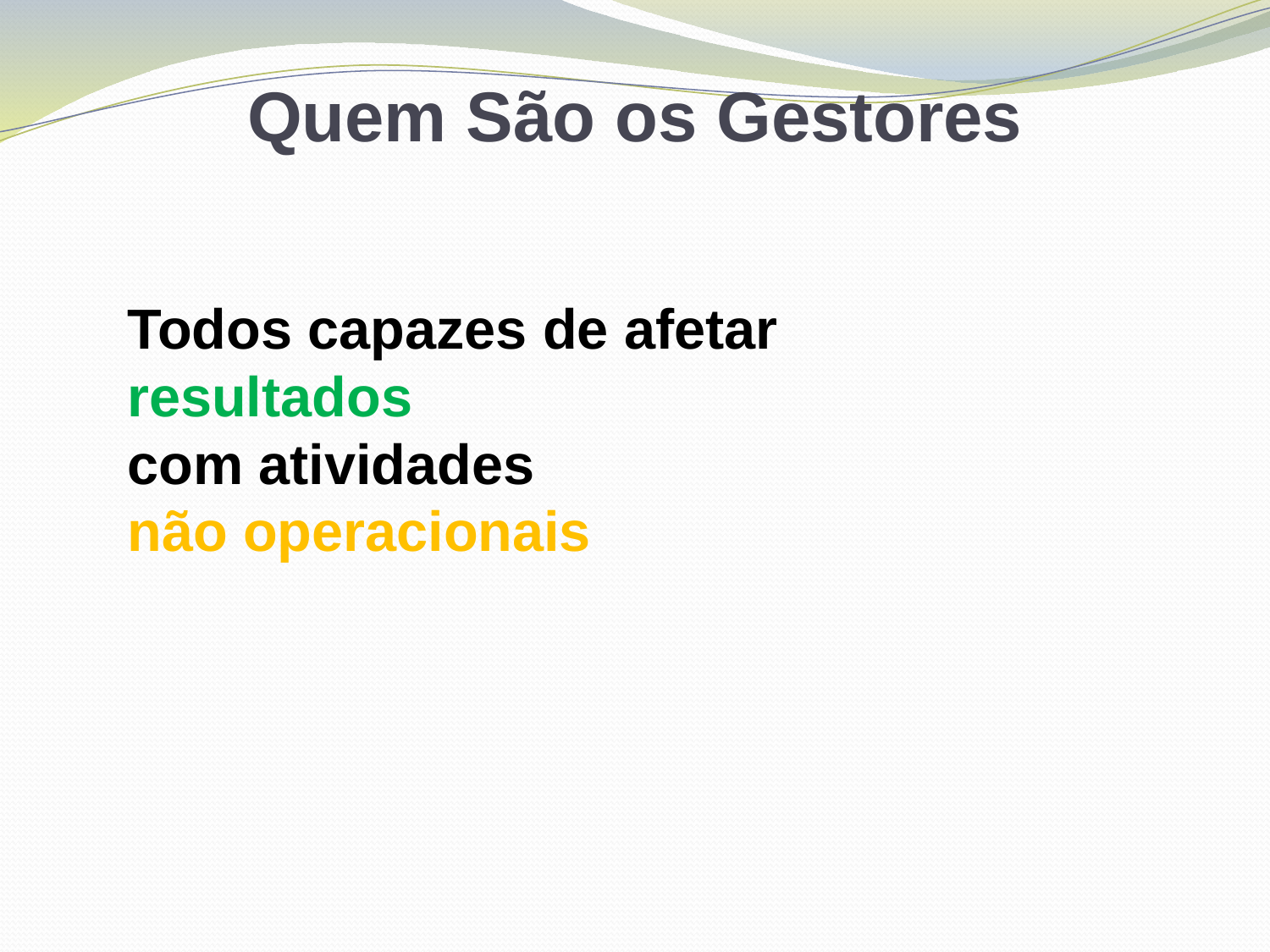

# Quem São os Gestores
Todos capazes de afetar
resultados
com atividades
não operacionais